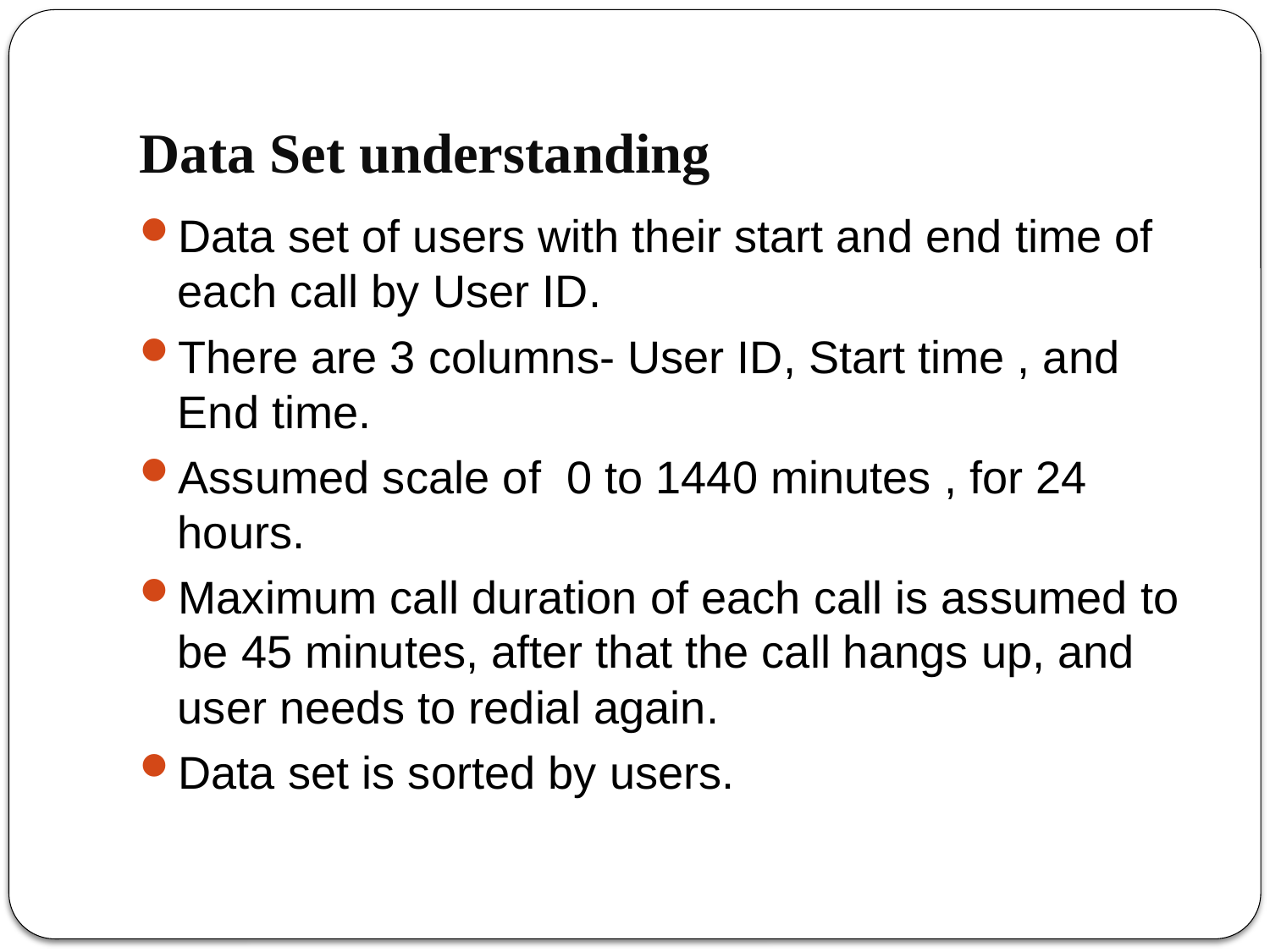

# Data Set understanding
Data set of users with their start and end time of each call by User ID.
There are 3 columns- User ID, Start time , and End time.
Assumed scale of  0 to 1440 minutes , for 24 hours.
Maximum call duration of each call is assumed to be 45 minutes, after that the call hangs up, and user needs to redial again.
Data set is sorted by users.